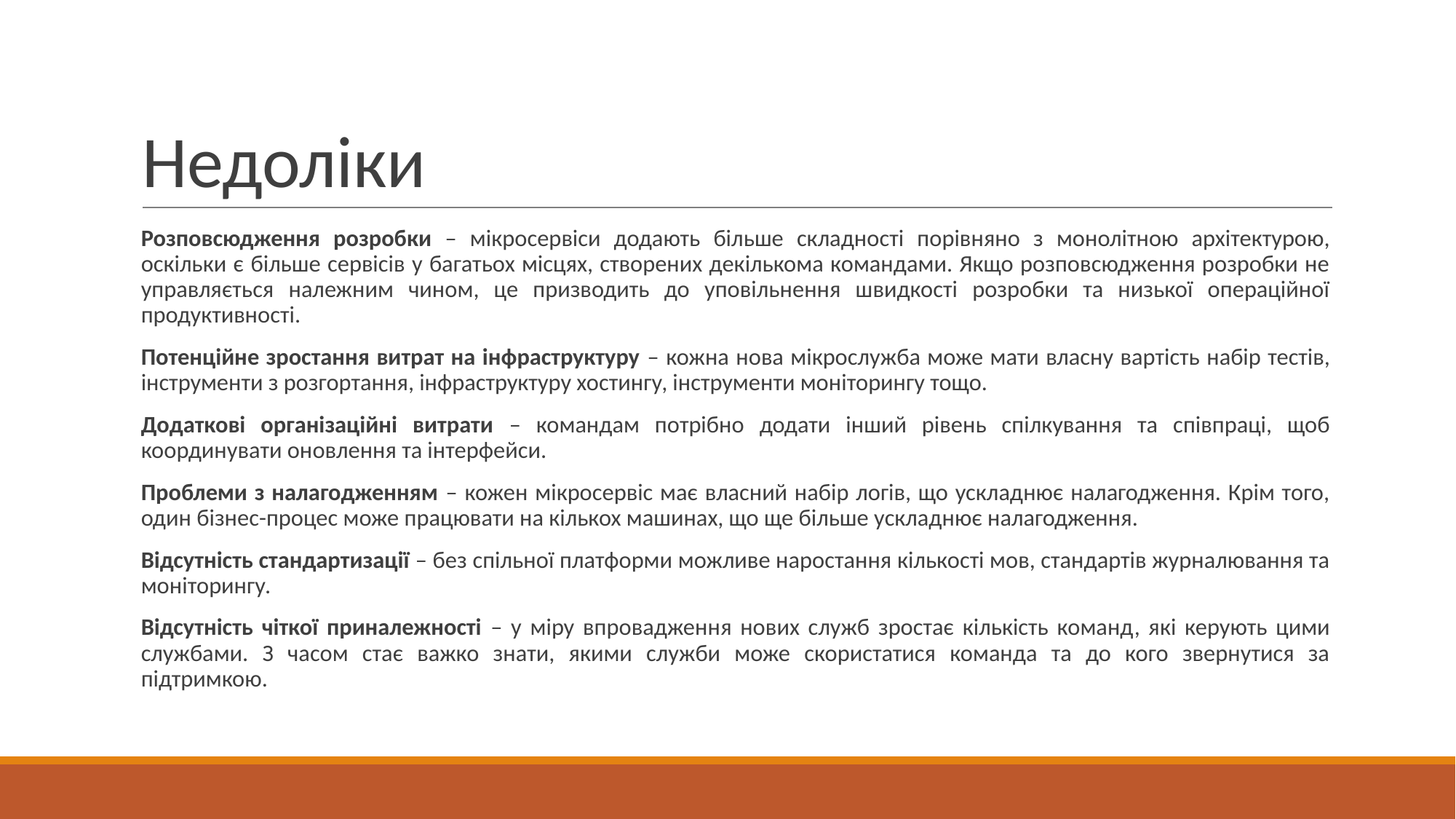

# Недоліки
Розповсюдження розробки – мікросервіси додають більше складності порівняно з монолітною архітектурою, оскільки є більше сервісів у багатьох місцях, створених декількома командами. Якщо розповсюдження розробки не управляється належним чином, це призводить до уповільнення швидкості розробки та низької операційної продуктивності.
Потенційне зростання витрат на інфраструктуру – кожна нова мікрослужба може мати власну вартість набір тестів, інструменти з розгортання, інфраструктуру хостингу, інструменти моніторингу тощо.
Додаткові організаційні витрати – командам потрібно додати інший рівень спілкування та співпраці, щоб координувати оновлення та інтерфейси.
Проблеми з налагодженням – кожен мікросервіс має власний набір логів, що ускладнює налагодження. Крім того, один бізнес-процес може працювати на кількох машинах, що ще більше ускладнює налагодження.
Відсутність стандартизації – без спільної платформи можливе наростання кількості мов, стандартів журналювання та моніторингу.
Відсутність чіткої приналежності – у міру впровадження нових служб зростає кількість команд, які керують цими службами. З часом стає важко знати, якими служби може скористатися команда та до кого звернутися за підтримкою.